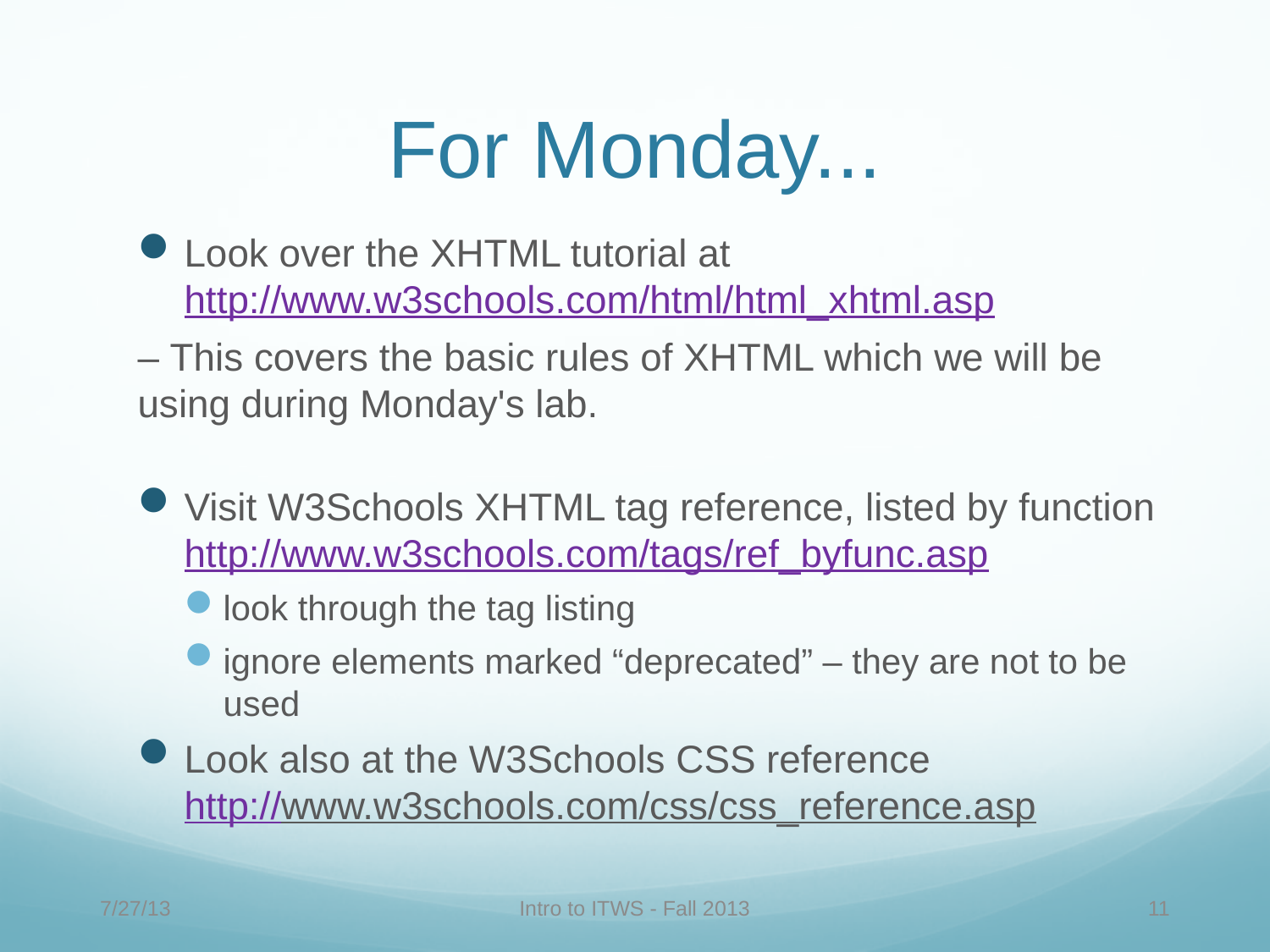

# For Monday...
Look over the XHTML tutorial at http://www.w3schools.com/html/html_xhtml.asp
– This covers the basic rules of XHTML which we will be using during Monday's lab.
Visit W3Schools XHTML tag reference, listed by function
http://www.w3schools.com/tags/ref_byfunc.asp
look through the tag listing
ignore elements marked “deprecated” – they are not to be used
Look also at the W3Schools CSS reference
http://www.w3schools.com/css/css_reference.asp
7/27/13
Intro to ITWS - Fall 2013
11